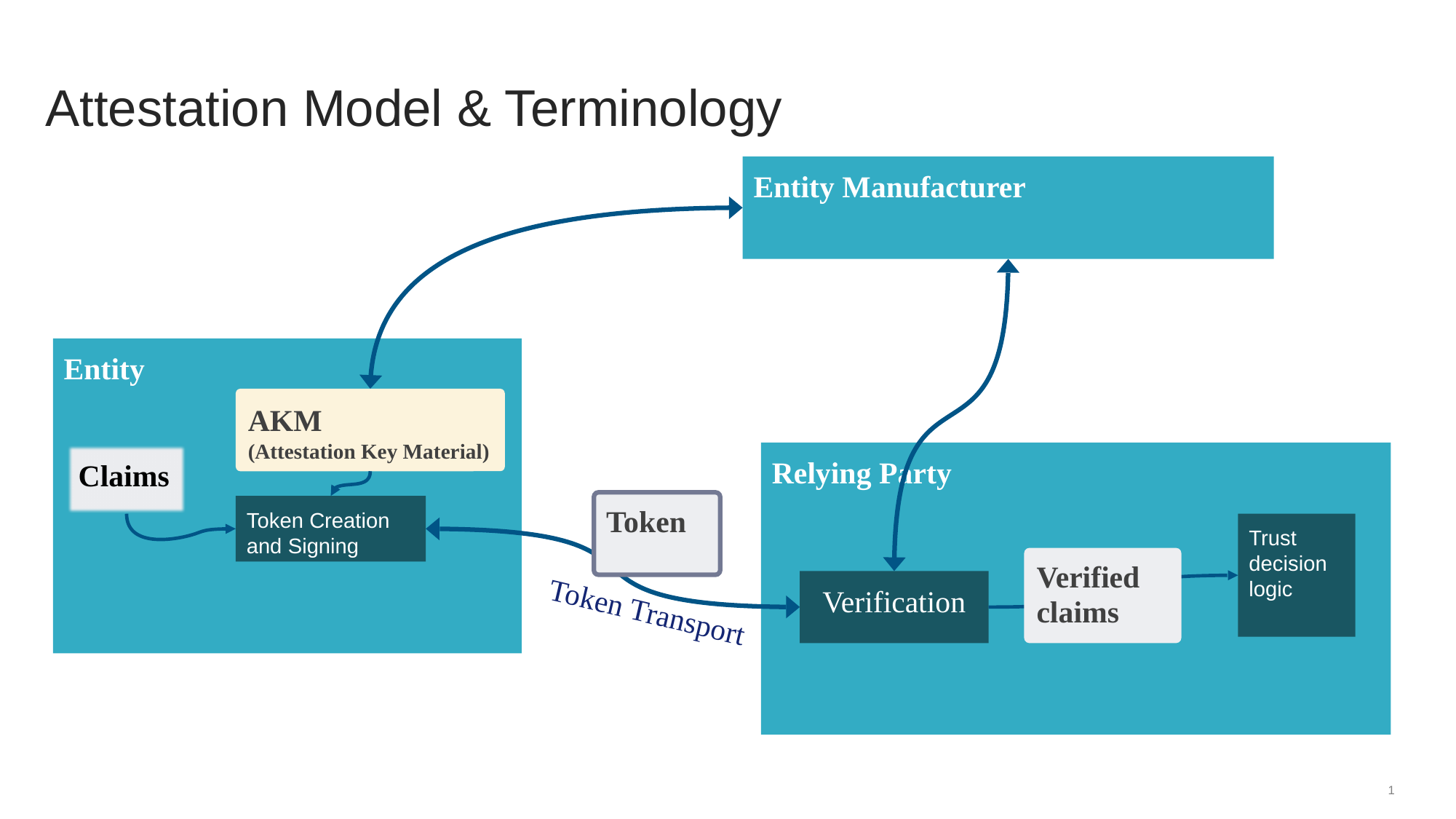

# Attestation Model & Terminology
Entity Manufacturer
Entity
AKM
(Attestation Key Material)
Relying Party
Claims
Token
Token Creation and Signing
Trust decision logic
Verified claims
Verification
Token Transport